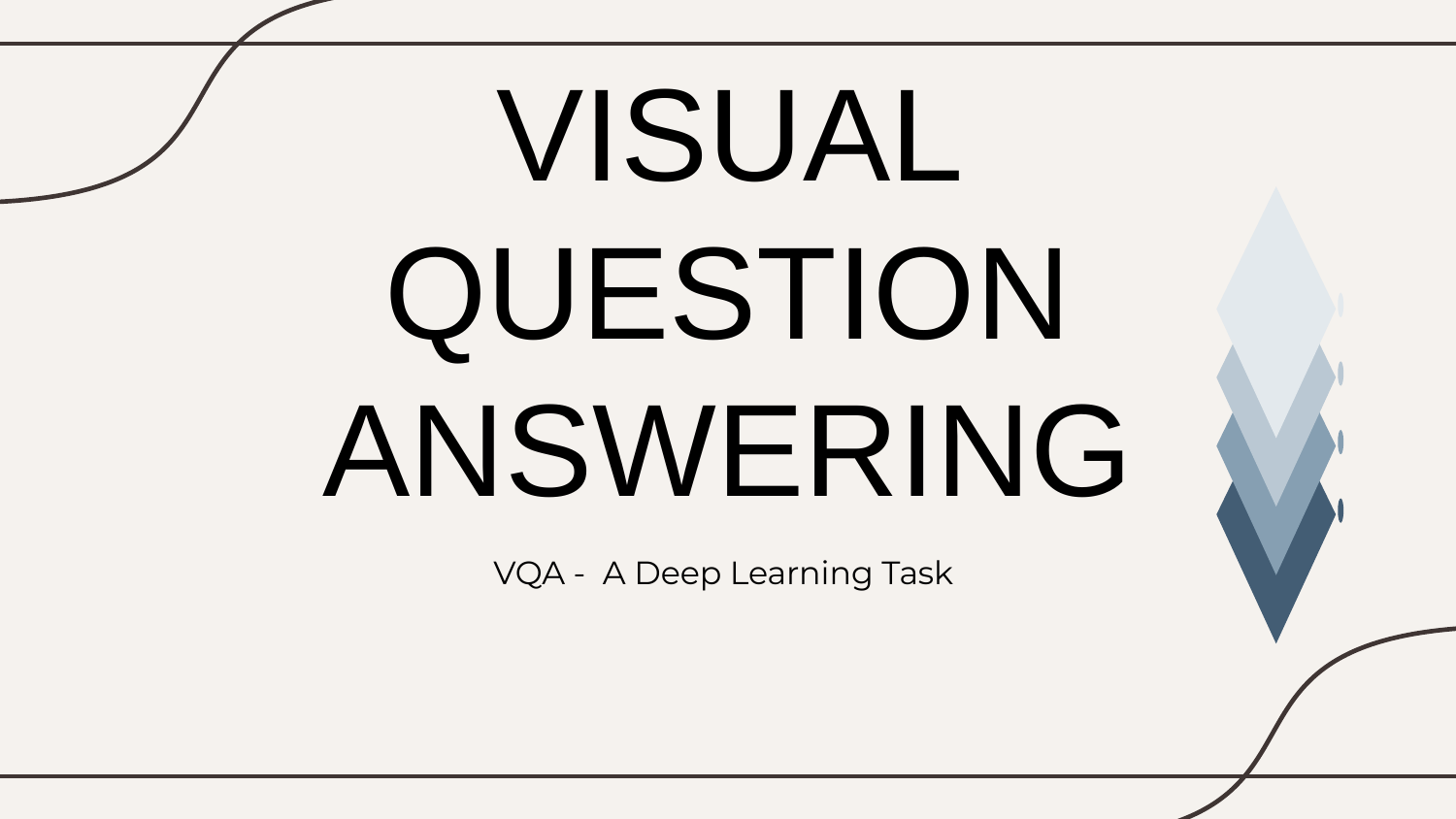

# VISUAL QUESTION ANSWERING
VQA -  A Deep Learning Task